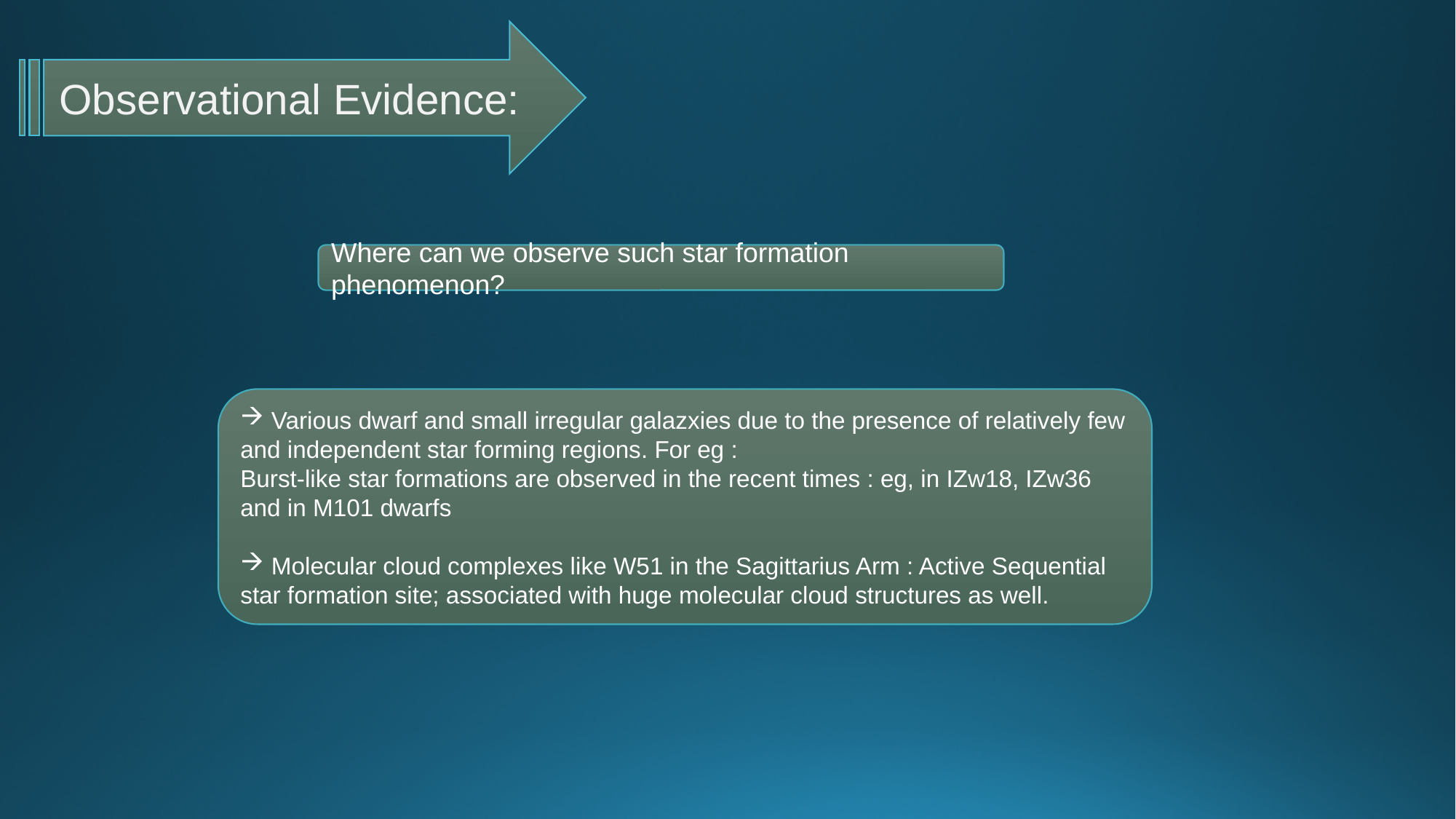

Observational Evidence:

Where can we observe such star formation phenomenon?
 Various dwarf and small irregular galazxies due to the presence of relatively few and independent star forming regions. For eg :
Burst-like star formations are observed in the recent times : eg, in IZw18, IZw36 and in M101 dwarfs

 Molecular cloud complexes like W51 in the Sagittarius Arm : Active Sequential star formation site; associated with huge molecular cloud structures as well.